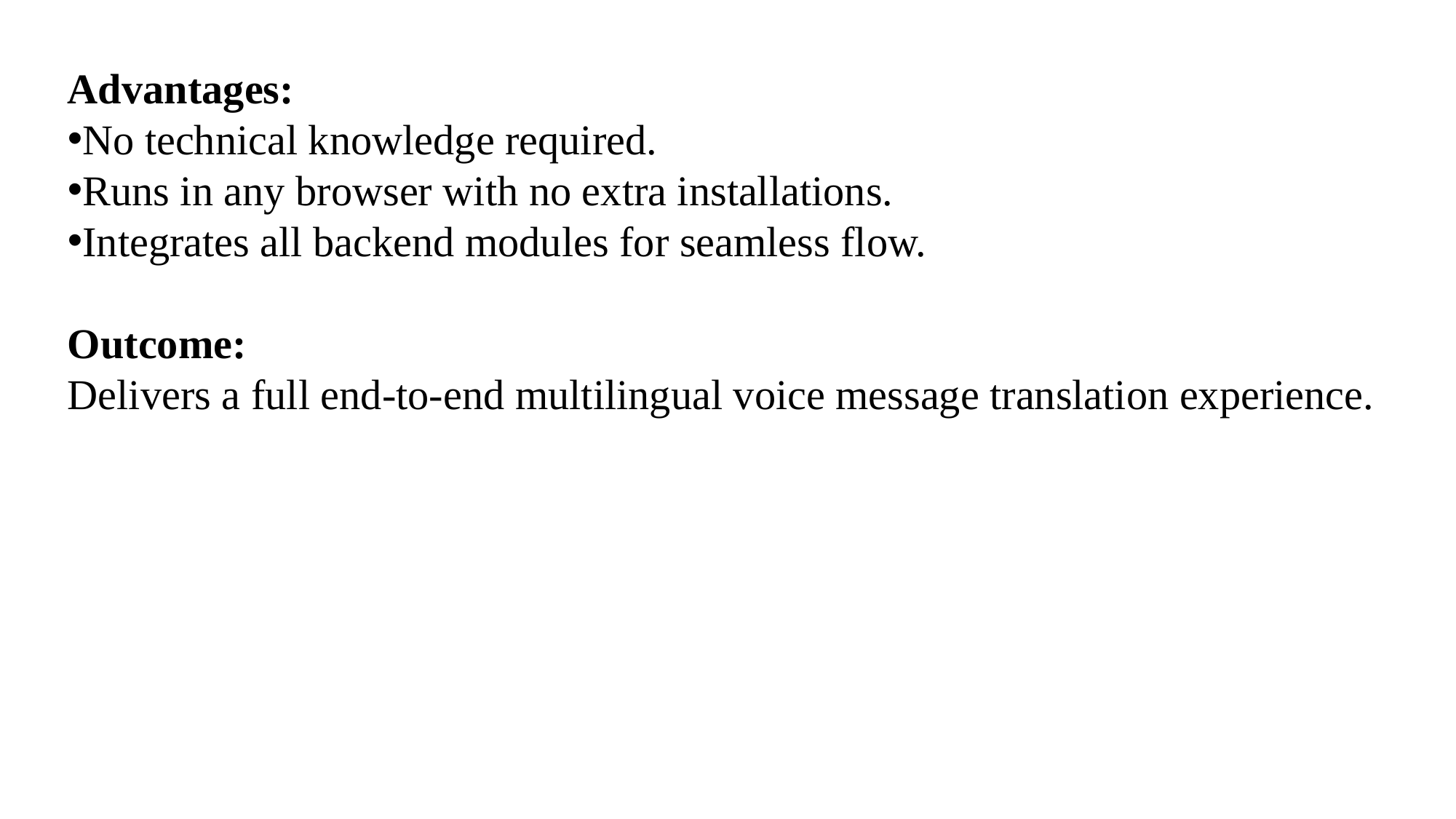

Advantages:
No technical knowledge required.
Runs in any browser with no extra installations.
Integrates all backend modules for seamless flow.

Outcome:
Delivers a full end-to-end multilingual voice message translation experience.